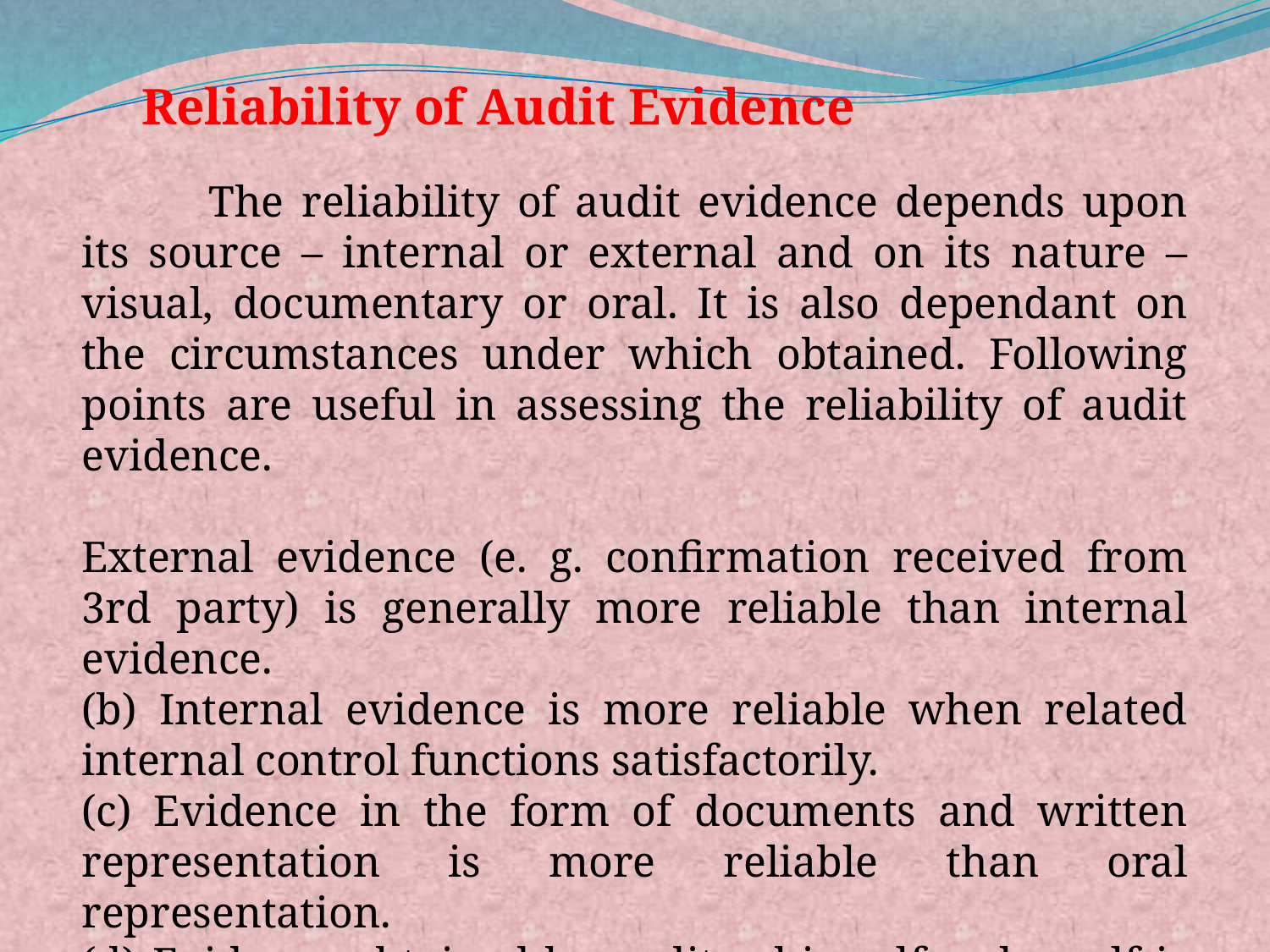

Reliability of Audit Evidence
	The reliability of audit evidence depends upon its source – internal or external and on its nature – visual, documentary or oral. It is also dependant on the circumstances under which obtained. Following points are useful in assessing the reliability of audit evidence.

External evidence (e. g. confirmation received from 3rd party) is generally more reliable than internal evidence.
(b) Internal evidence is more reliable when related internal control functions satisfactorily.
(c) Evidence in the form of documents and written representation is more reliable than oral representation.
(d) Evidence obtained by auditor himself or herself is more reliable than that obtained through the entity.